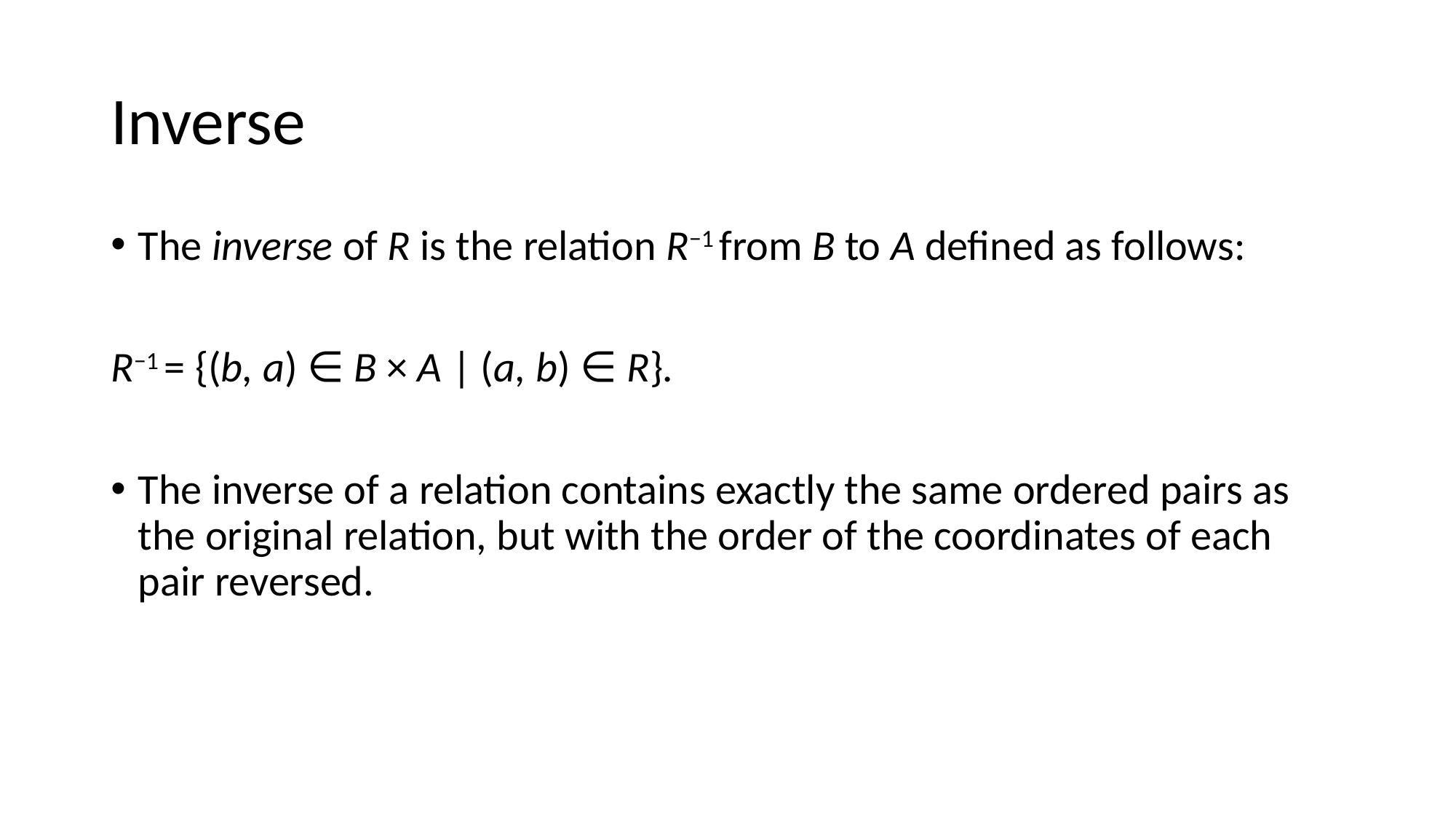

# Inverse
The inverse of R is the relation R−1 from B to A defined as follows:

R−1 = {(b, a) ∈ B × A | (a, b) ∈ R}.

The inverse of a relation contains exactly the same ordered pairs as the original relation, but with the order of the coordinates of each pair reversed.